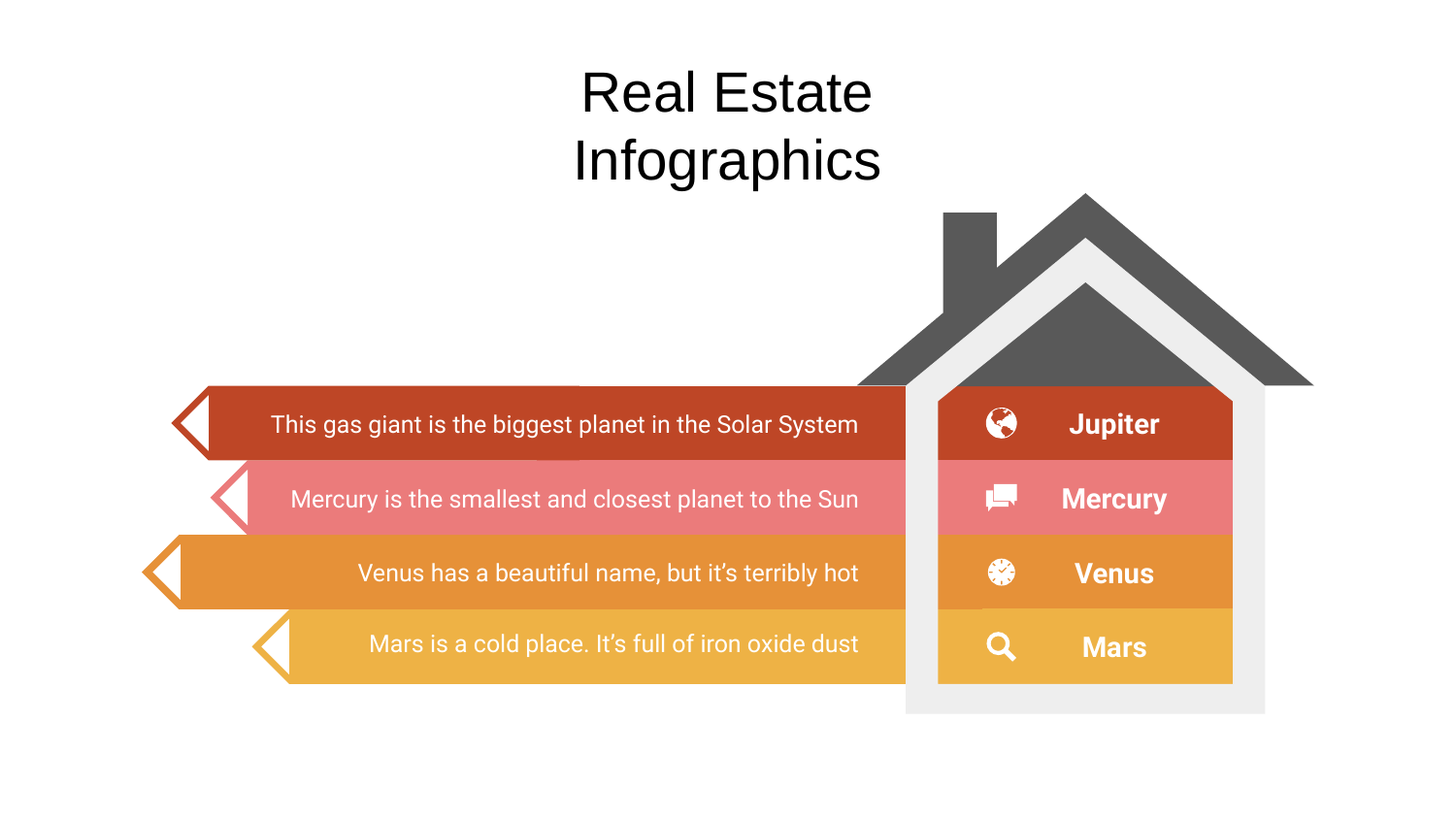

# Real Estate Infographics

Jupiter

This gas giant is the biggest planet in the Solar System

Mercury

Mercury is the smallest and closest planet to the Sun

Venus

Venus has a beautiful name, but it’s terribly hot

Mars

Mars is a cold place. It’s full of iron oxide dust